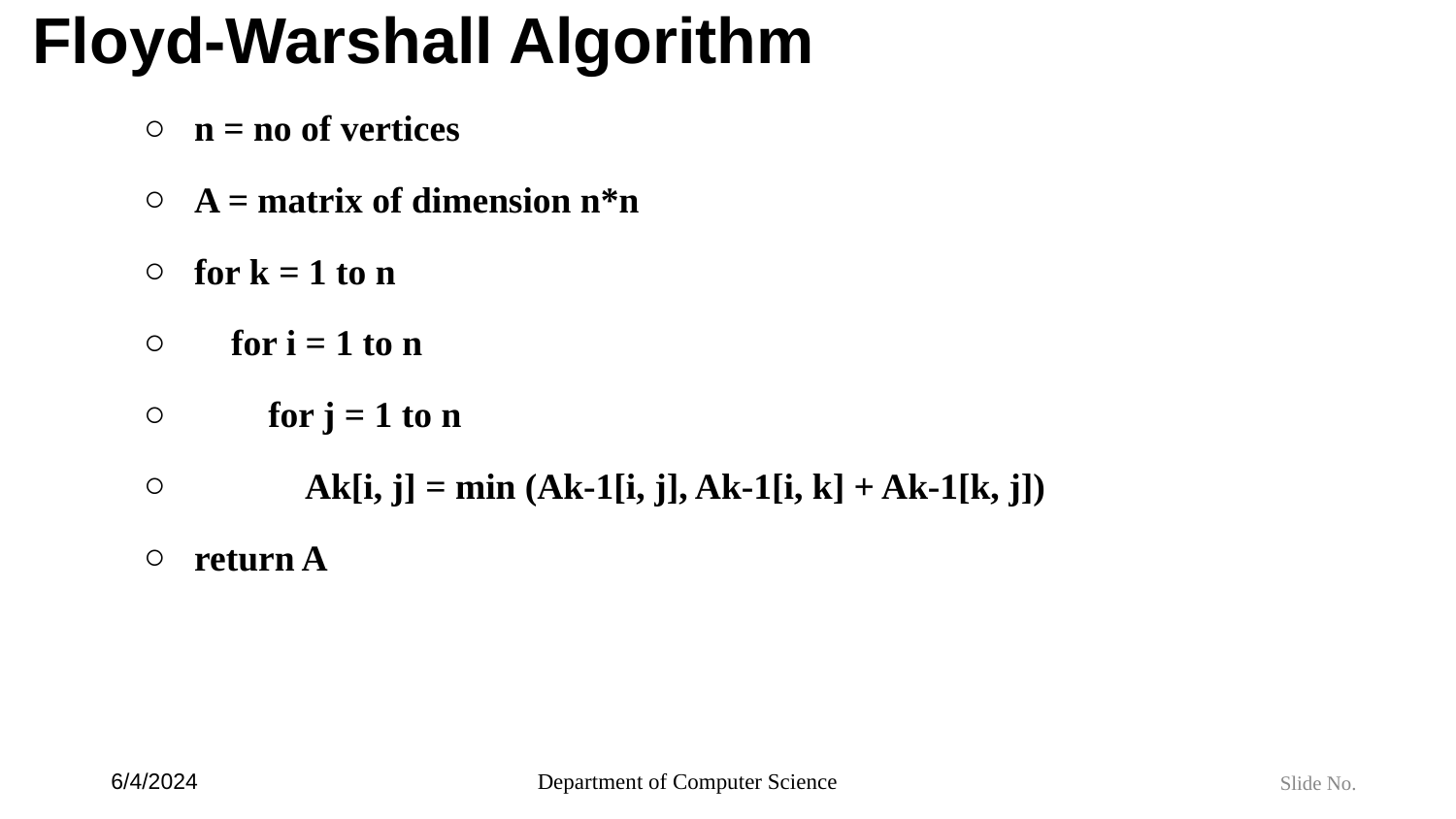

# Floyd-Warshall Algorithm
n = no of vertices
A = matrix of dimension n*n
for k = 1 to n
    for i = 1 to n
        for j = 1 to n
            Ak[i, j] = min (Ak-1[i, j], Ak-1[i, k] + Ak-1[k, j])
return A
6/4/2024
Department of Computer Science
Slide No.